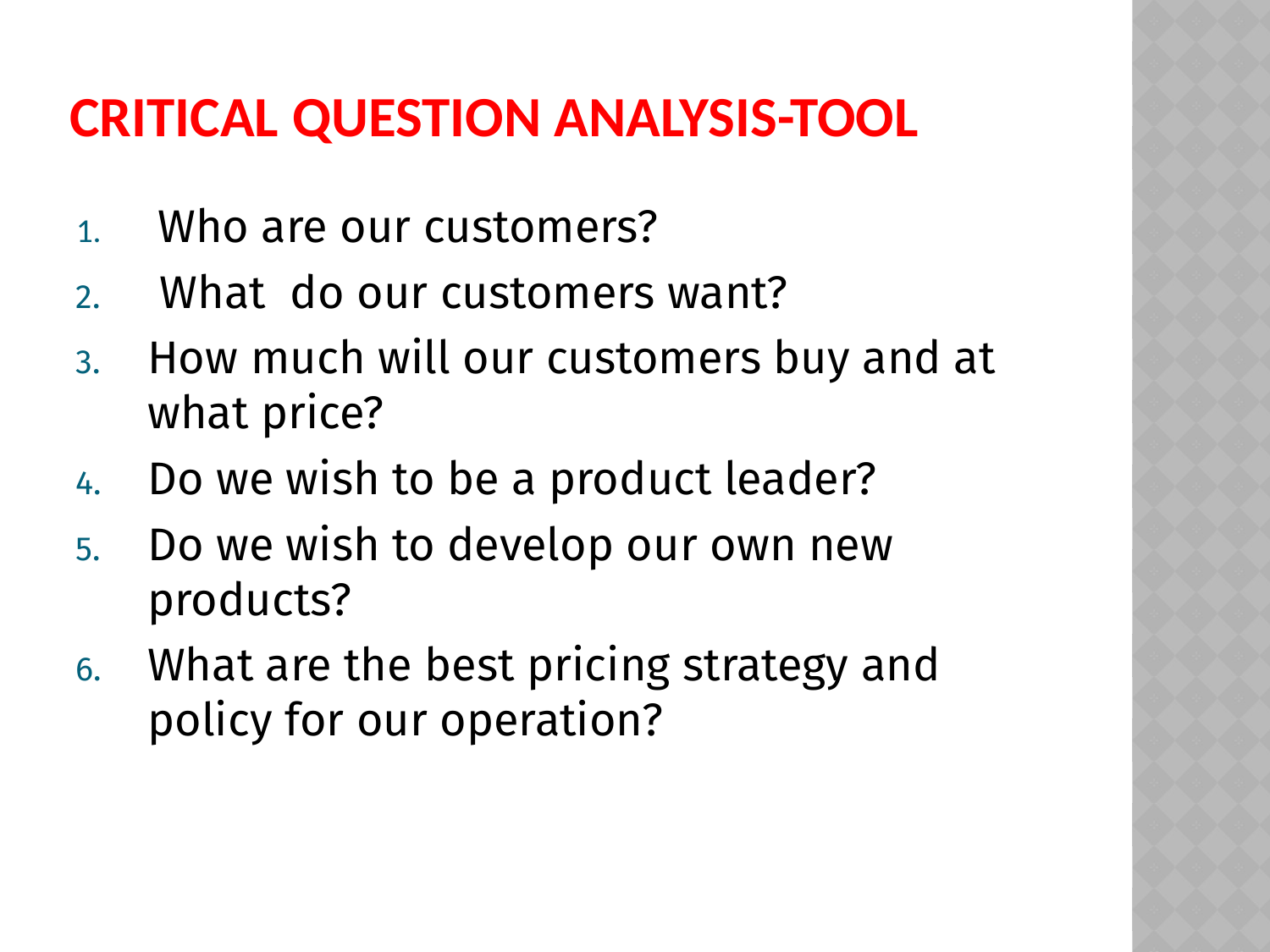

# Critical question analysis-tool
 Who are our customers?
 What  do our customers want?
How much will our customers buy and at what price?
Do we wish to be a product leader?
Do we wish to develop our own new products?
What are the best pricing strategy and policy for our operation?